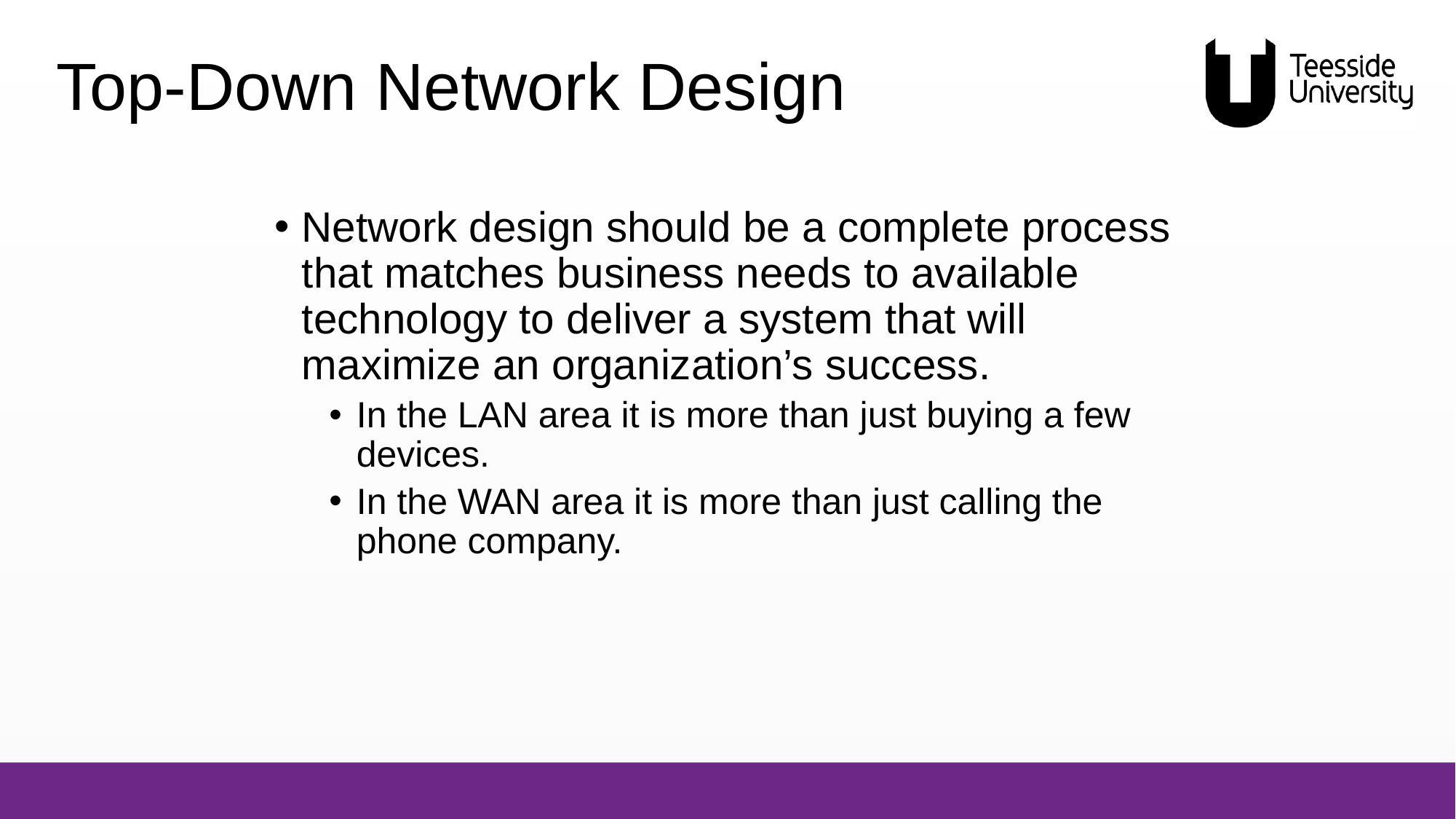

# Top-Down Network Design
Network design should be a complete process that matches business needs to available technology to deliver a system that will maximize an organization’s success.
In the LAN area it is more than just buying a few devices.
In the WAN area it is more than just calling the phone company.